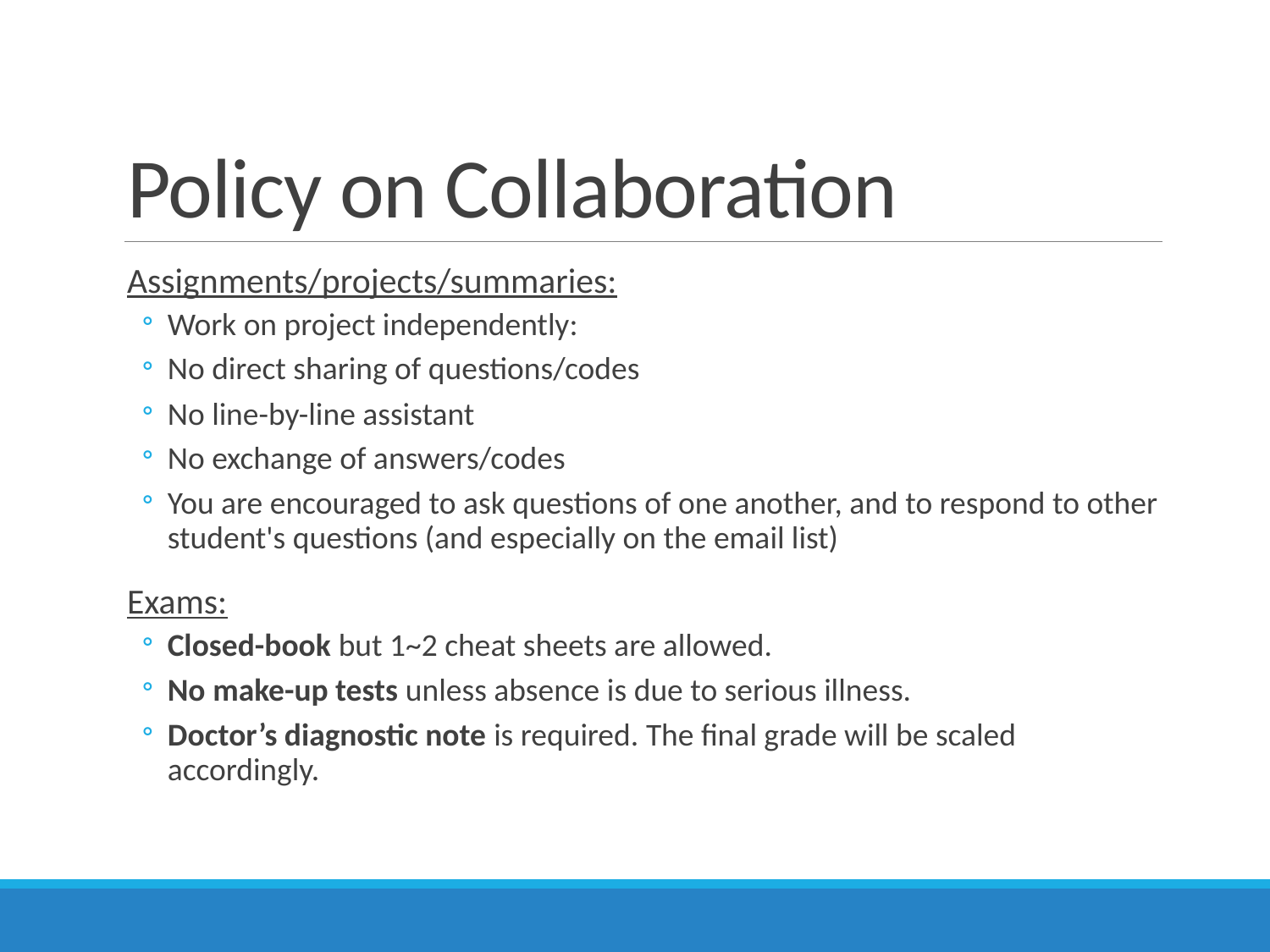

# Policy on Collaboration
Assignments/projects/summaries:
Work on project independently:
No direct sharing of questions/codes
No line-by-line assistant
No exchange of answers/codes
You are encouraged to ask questions of one another, and to respond to other student's questions (and especially on the email list)
Exams:
Closed-book but 1~2 cheat sheets are allowed.
No make-up tests unless absence is due to serious illness.
Doctor’s diagnostic note is required. The final grade will be scaled accordingly.